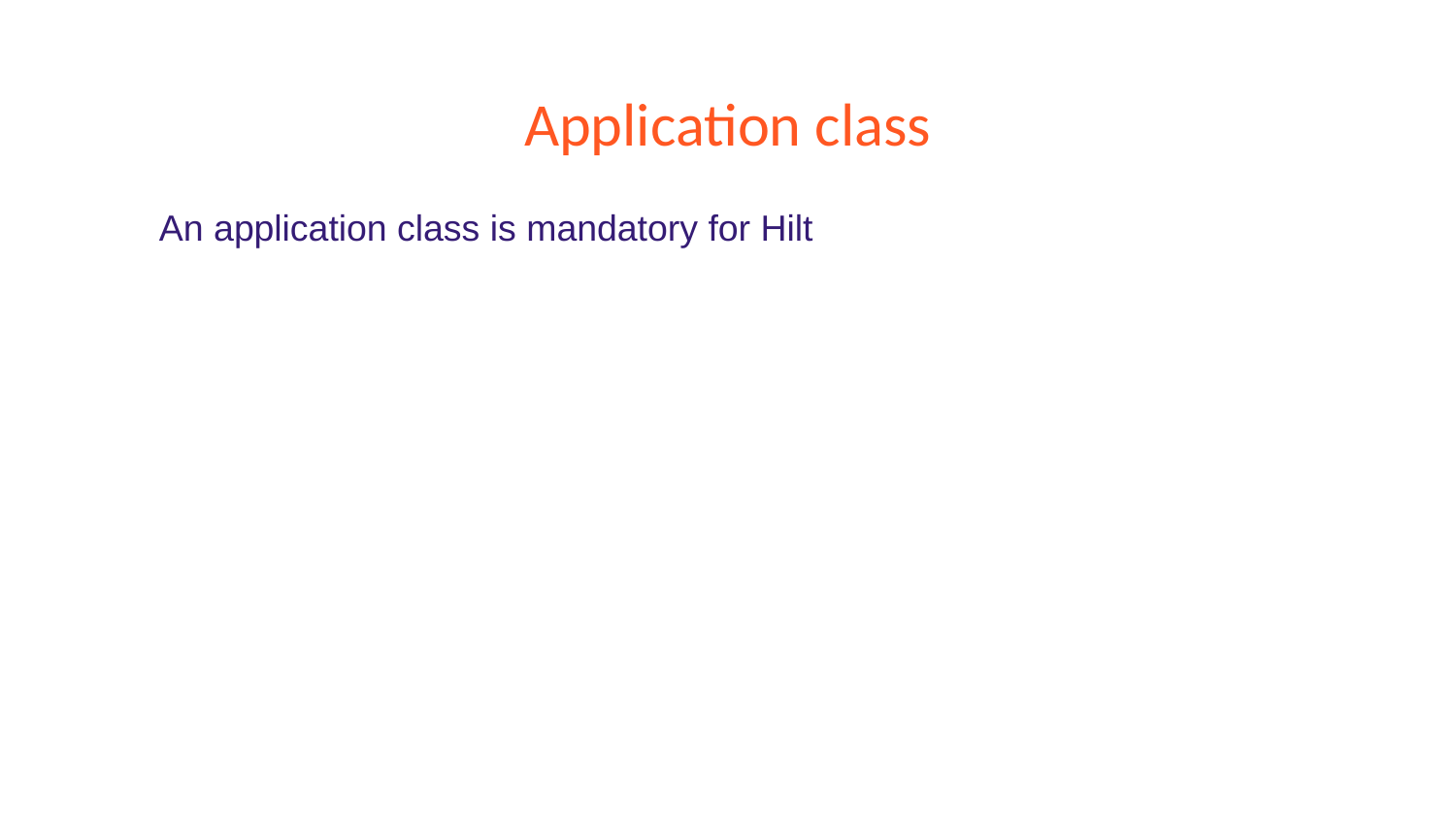

# Application class
An application class is mandatory for Hilt